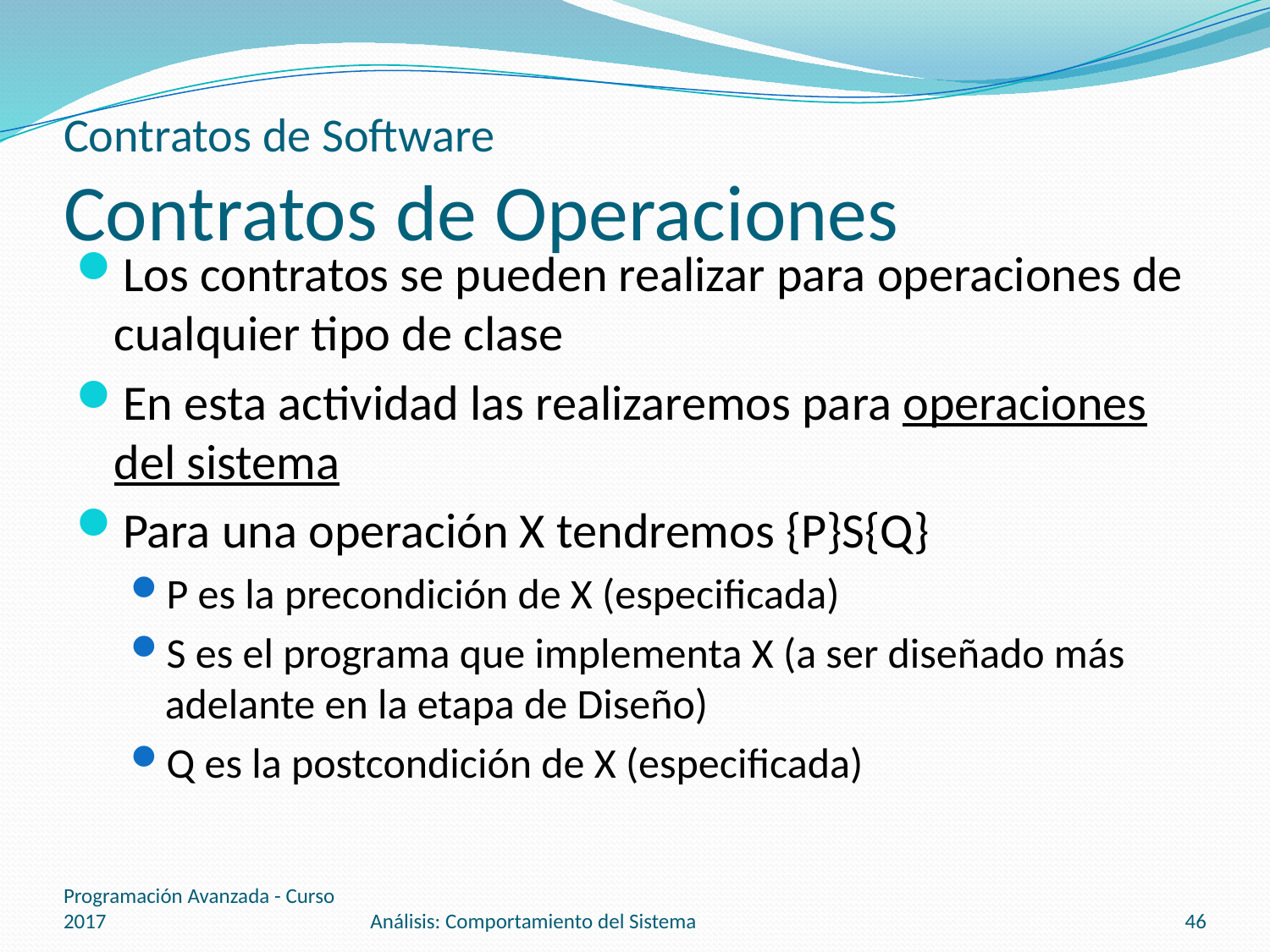

# Contratos de Software Contratos de Operaciones
Los contratos se pueden realizar para operaciones de cualquier tipo de clase
En esta actividad las realizaremos para operaciones del sistema
Para una operación X tendremos {P}S{Q}
P es la precondición de X (especificada)
S es el programa que implementa X (a ser diseñado más adelante en la etapa de Diseño)
Q es la postcondición de X (especificada)
Programación Avanzada - Curso 2017
Análisis: Comportamiento del Sistema
46